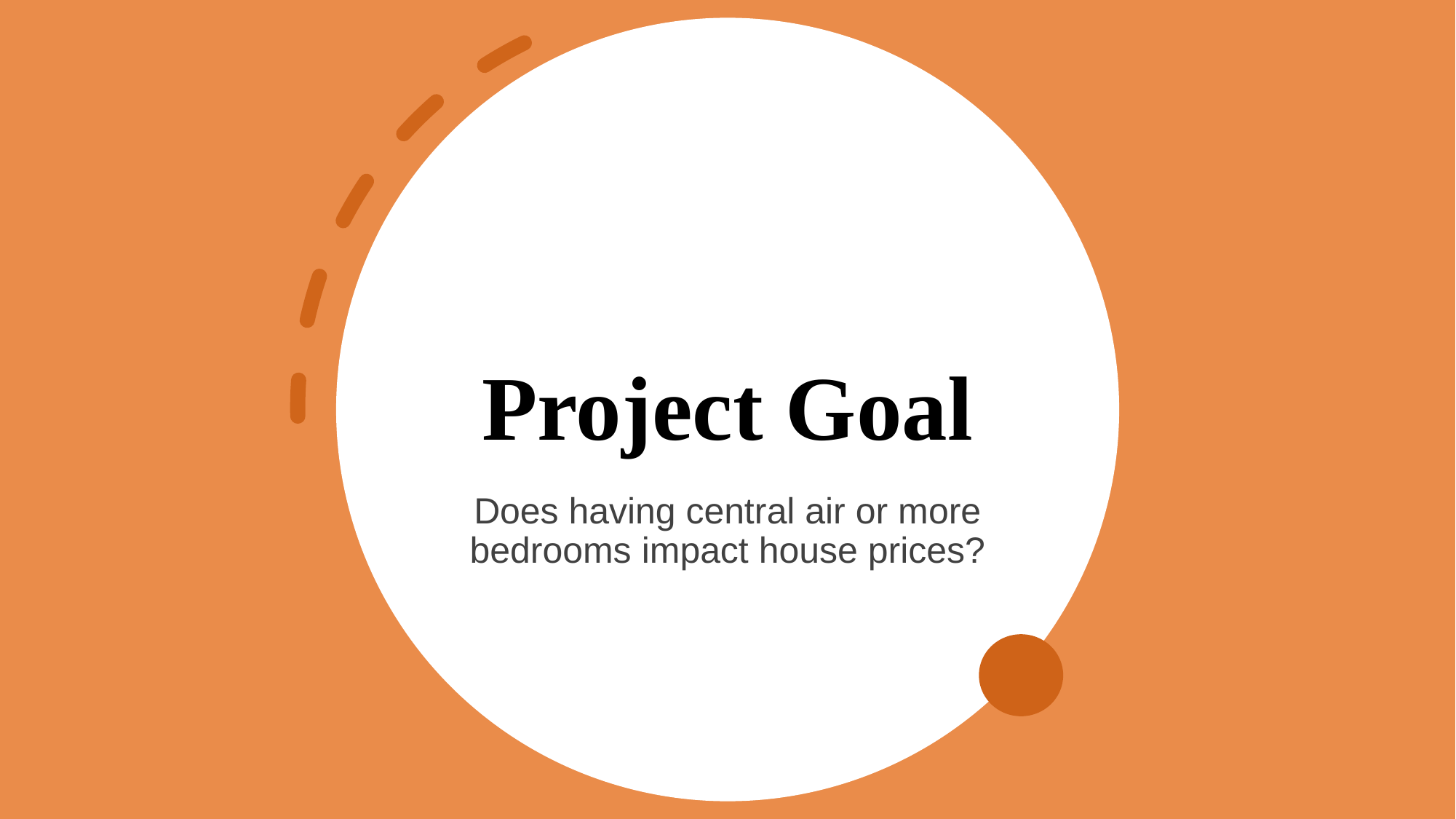

# Project Goal
Does having central air or more bedrooms impact house prices?